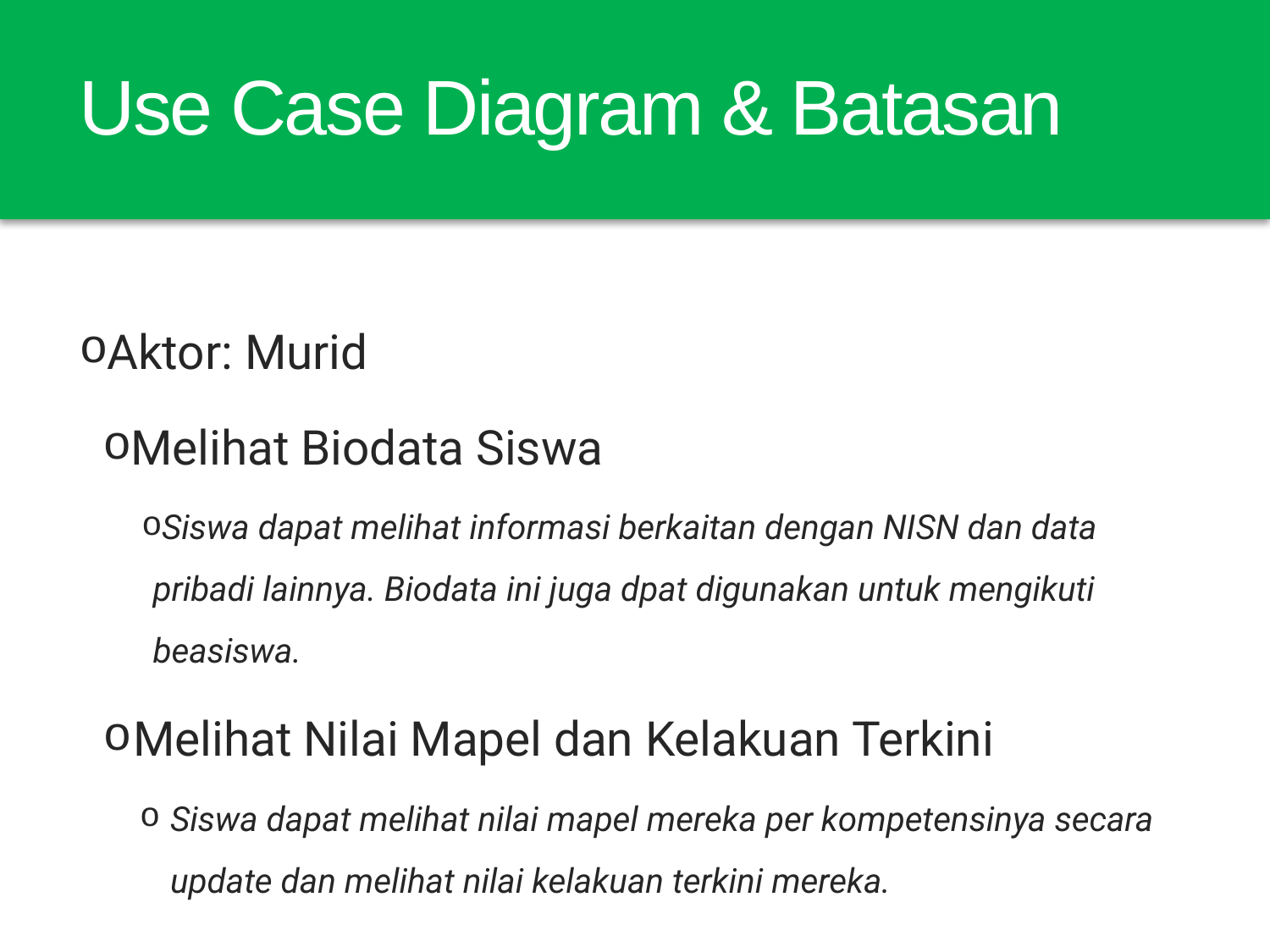

# Use Case Diagram & Batasan
Aktor: Murid
Melihat Biodata Siswa
Siswa dapat melihat informasi berkaitan dengan NISN dan data pribadi lainnya. Biodata ini juga dpat digunakan untuk mengikuti beasiswa.
Melihat Nilai Mapel dan Kelakuan Terkini
Siswa dapat melihat nilai mapel mereka per kompetensinya secara update dan melihat nilai kelakuan terkini mereka.